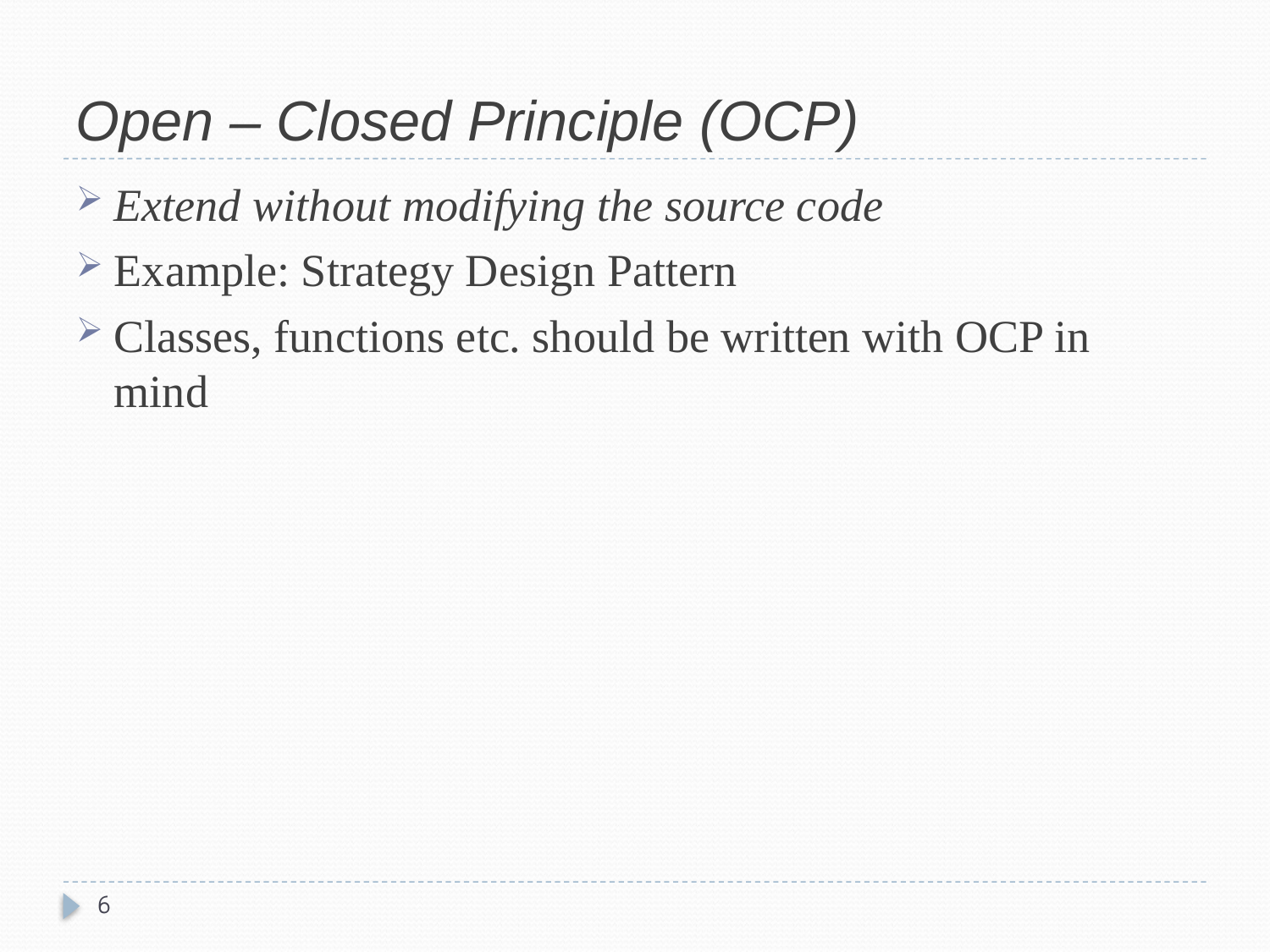

# Open – Closed Principle (OCP)
Extend without modifying the source code
Example: Strategy Design Pattern
Classes, functions etc. should be written with OCP in mind
6